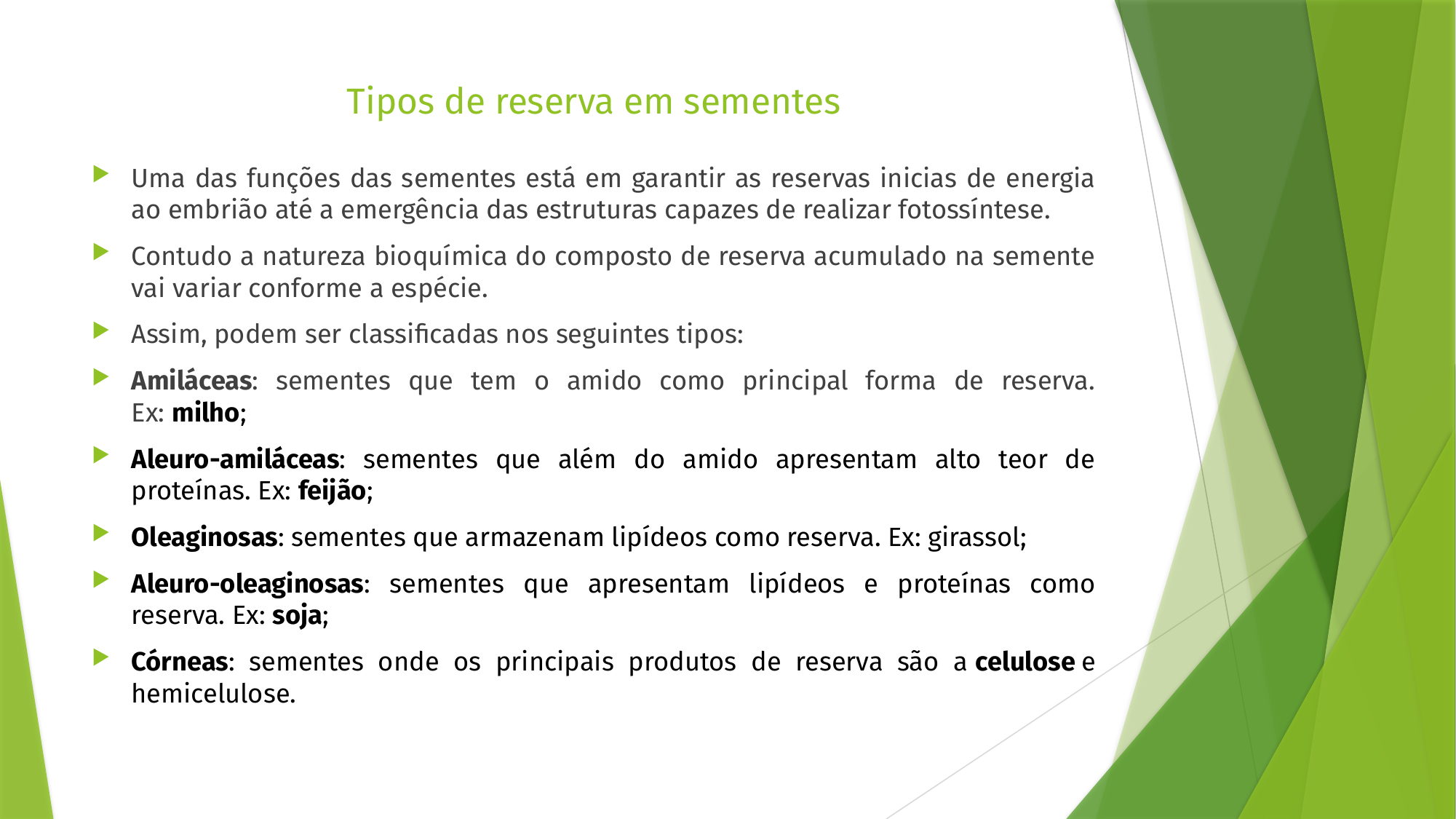

# Tipos de reserva em sementes
Uma das funções das sementes está em garantir as reservas inicias de energia ao embrião até a emergência das estruturas capazes de realizar fotossíntese.
Contudo a natureza bioquímica do composto de reserva acumulado na semente vai variar conforme a espécie.
Assim, podem ser classificadas nos seguintes tipos:
Amiláceas: sementes que tem o amido como principal forma de reserva. Ex: milho;
Aleuro-amiláceas: sementes que além do amido apresentam alto teor de proteínas. Ex: feijão;
Oleaginosas: sementes que armazenam lipídeos como reserva. Ex: girassol;
Aleuro-oleaginosas: sementes que apresentam lipídeos e proteínas como reserva. Ex: soja;
Córneas: sementes onde os principais produtos de reserva são a celulose e hemicelulose.